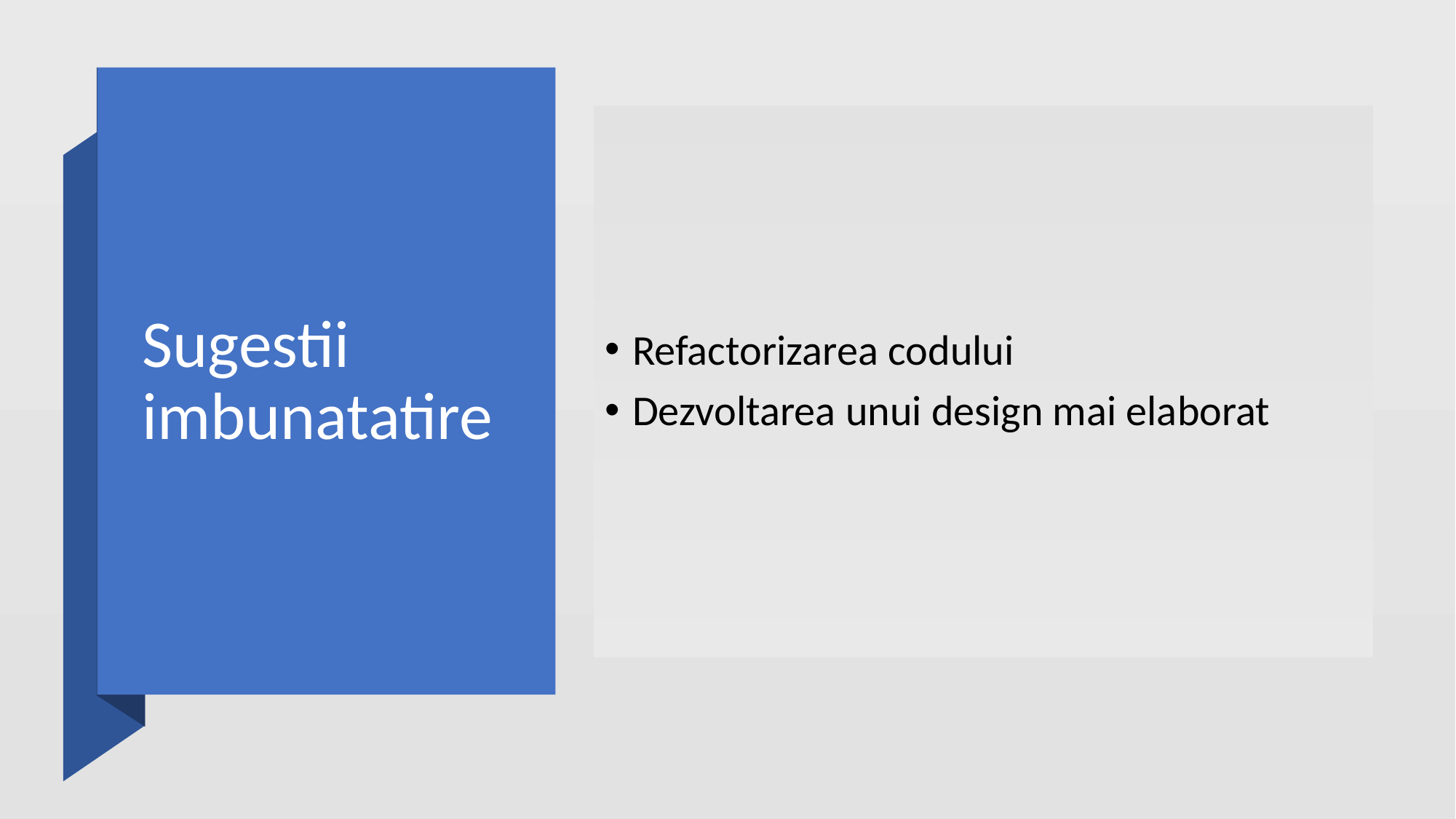

# Sugestii imbunatatire
Refactorizarea codului
Dezvoltarea unui design mai elaborat